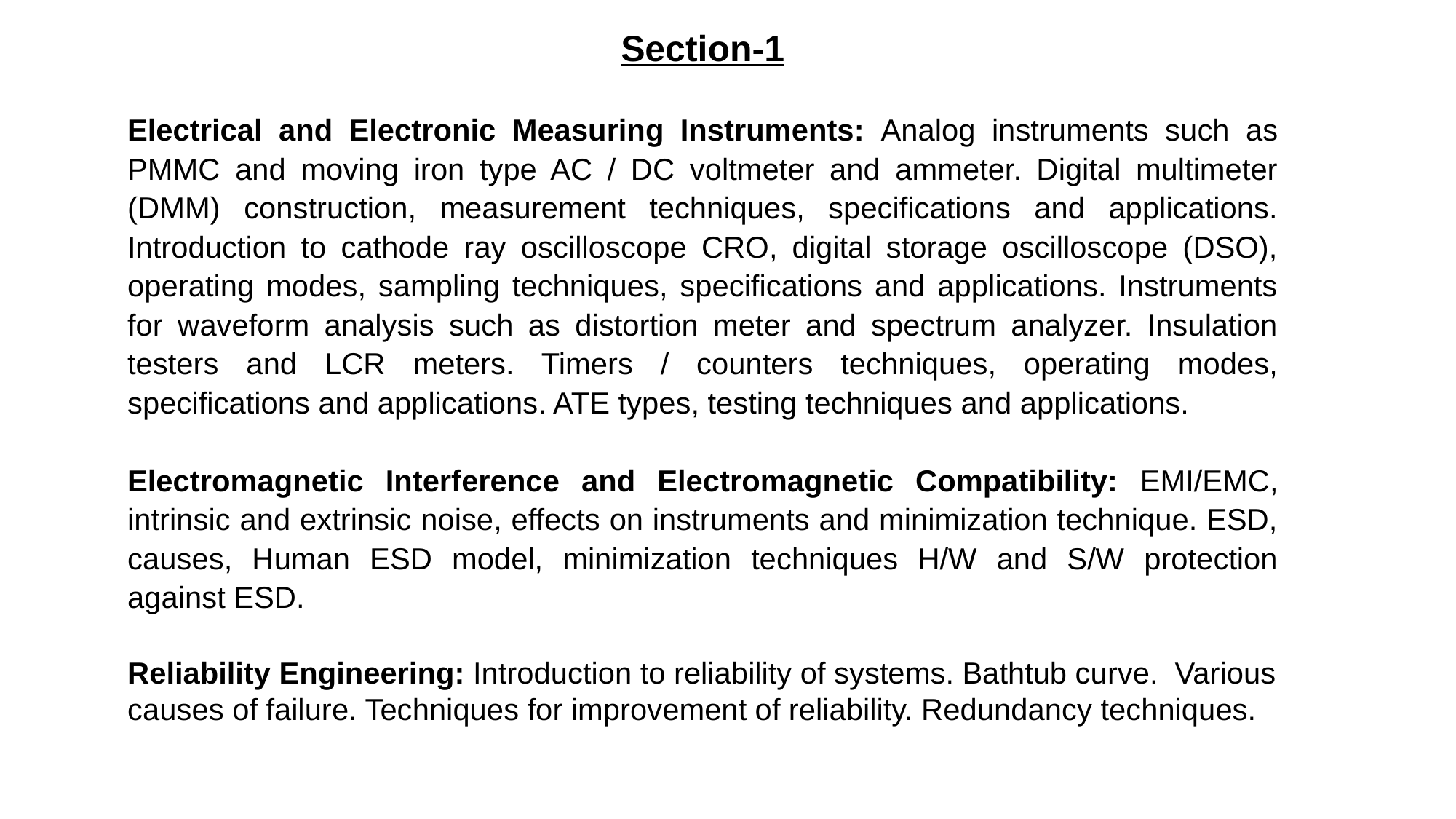

Section-1

Electrical and Electronic Measuring Instruments: Analog instruments such as PMMC and moving iron type AC / DC voltmeter and ammeter. Digital multimeter (DMM) construction, measurement techniques, specifications and applications. Introduction to cathode ray oscilloscope CRO, digital storage oscilloscope (DSO), operating modes, sampling techniques, specifications and applications. Instruments for waveform analysis such as distortion meter and spectrum analyzer. Insulation testers and LCR meters. Timers / counters techniques, operating modes, specifications and applications. ATE types, testing techniques and applications.

Electromagnetic Interference and Electromagnetic Compatibility: EMI/EMC, intrinsic and extrinsic noise, effects on instruments and minimization technique. ESD, causes, Human ESD model, minimization techniques H/W and S/W protection against ESD.

Reliability Engineering: Introduction to reliability of systems. Bathtub curve.  Various causes of failure. Techniques for improvement of reliability. Redundancy techniques.